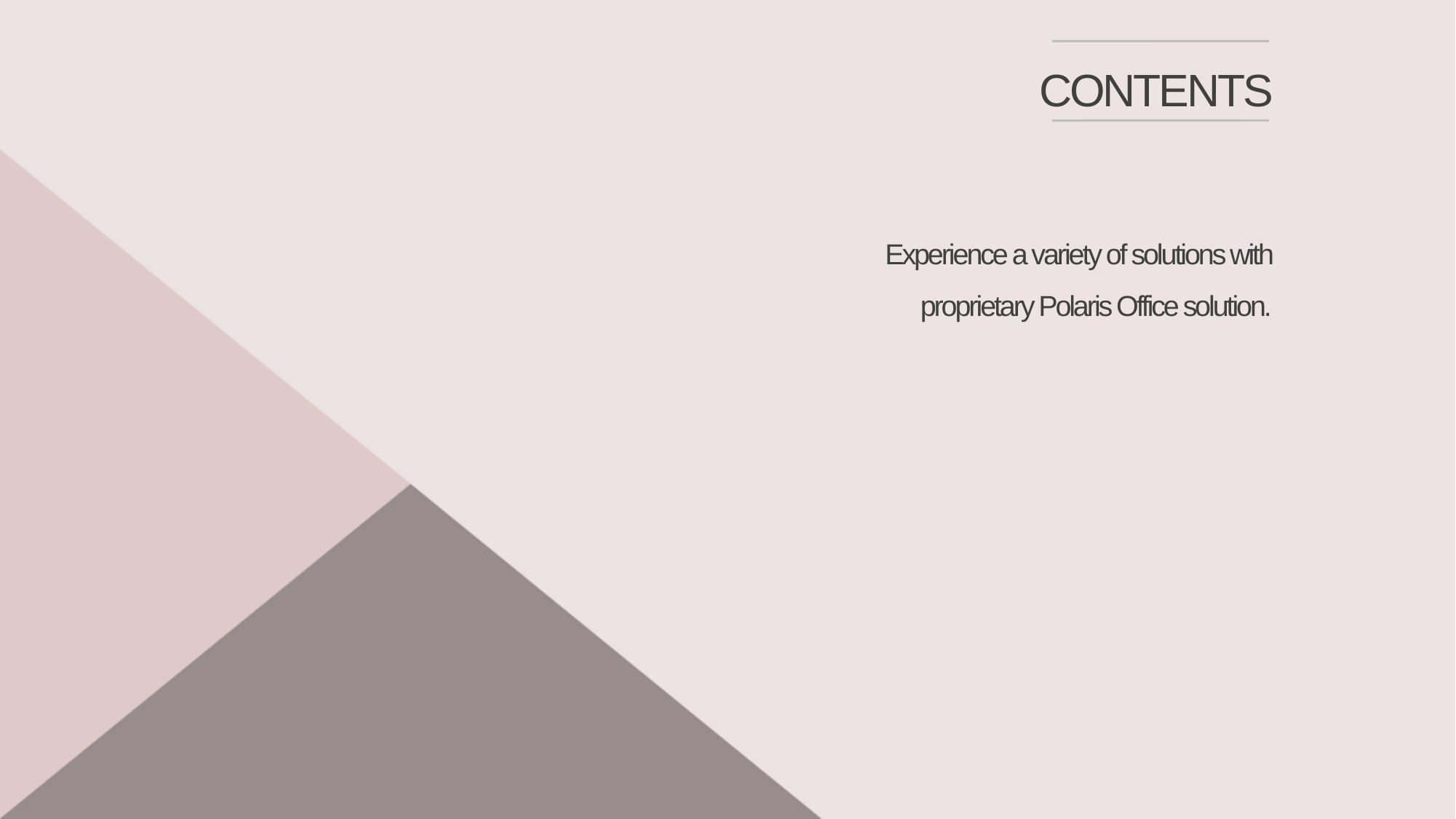

CONTENTS
Experience a variety of solutions with proprietary Polaris Office solution.